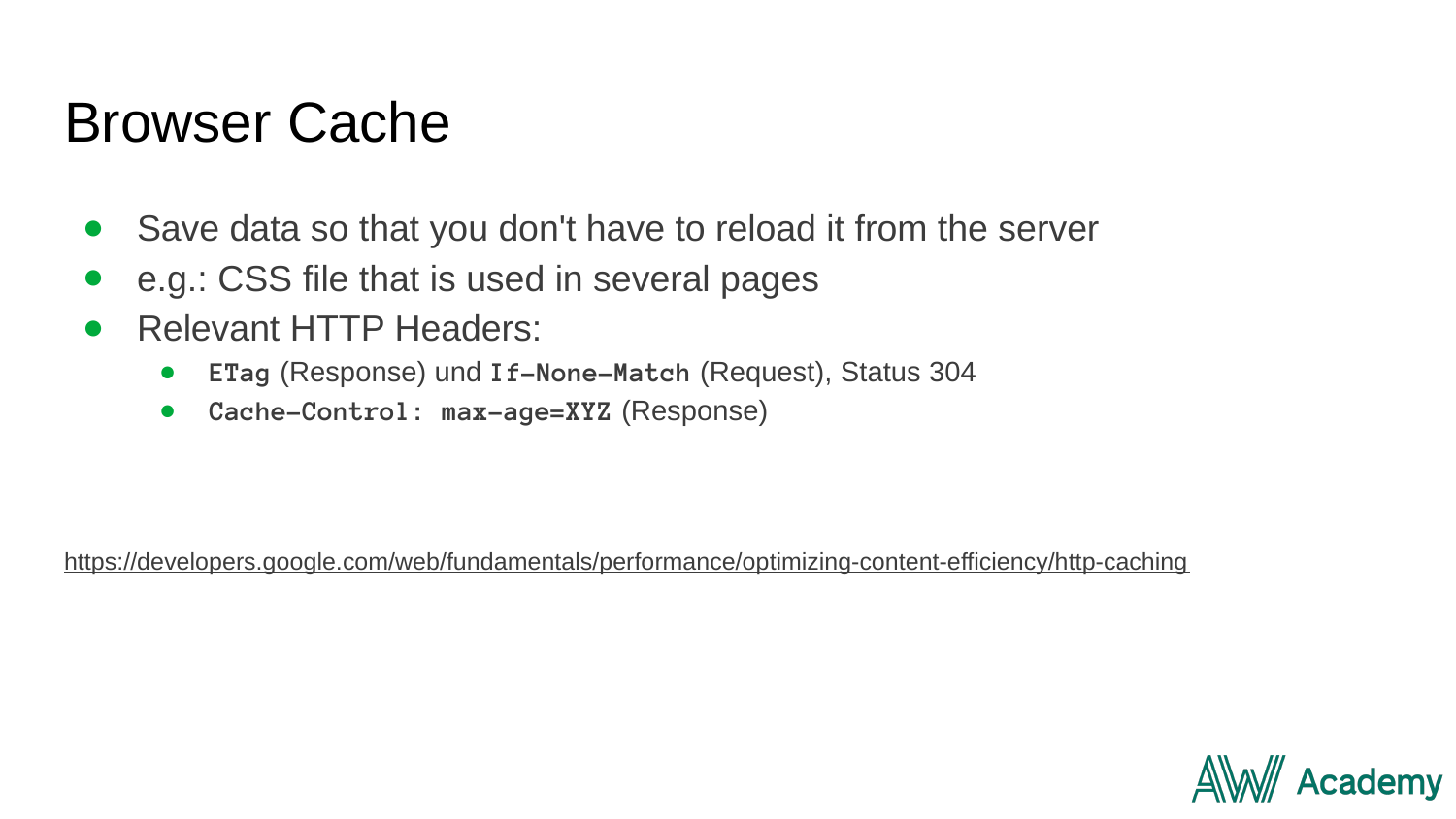

# Browser Cache
Save data so that you don't have to reload it from the server
e.g.: CSS file that is used in several pages
Relevant HTTP Headers:
ETag (Response) und If-None-Match (Request), Status 304
Cache-Control: max-age=XYZ (Response)

https://developers.google.com/web/fundamentals/performance/optimizing-content-efficiency/http-caching